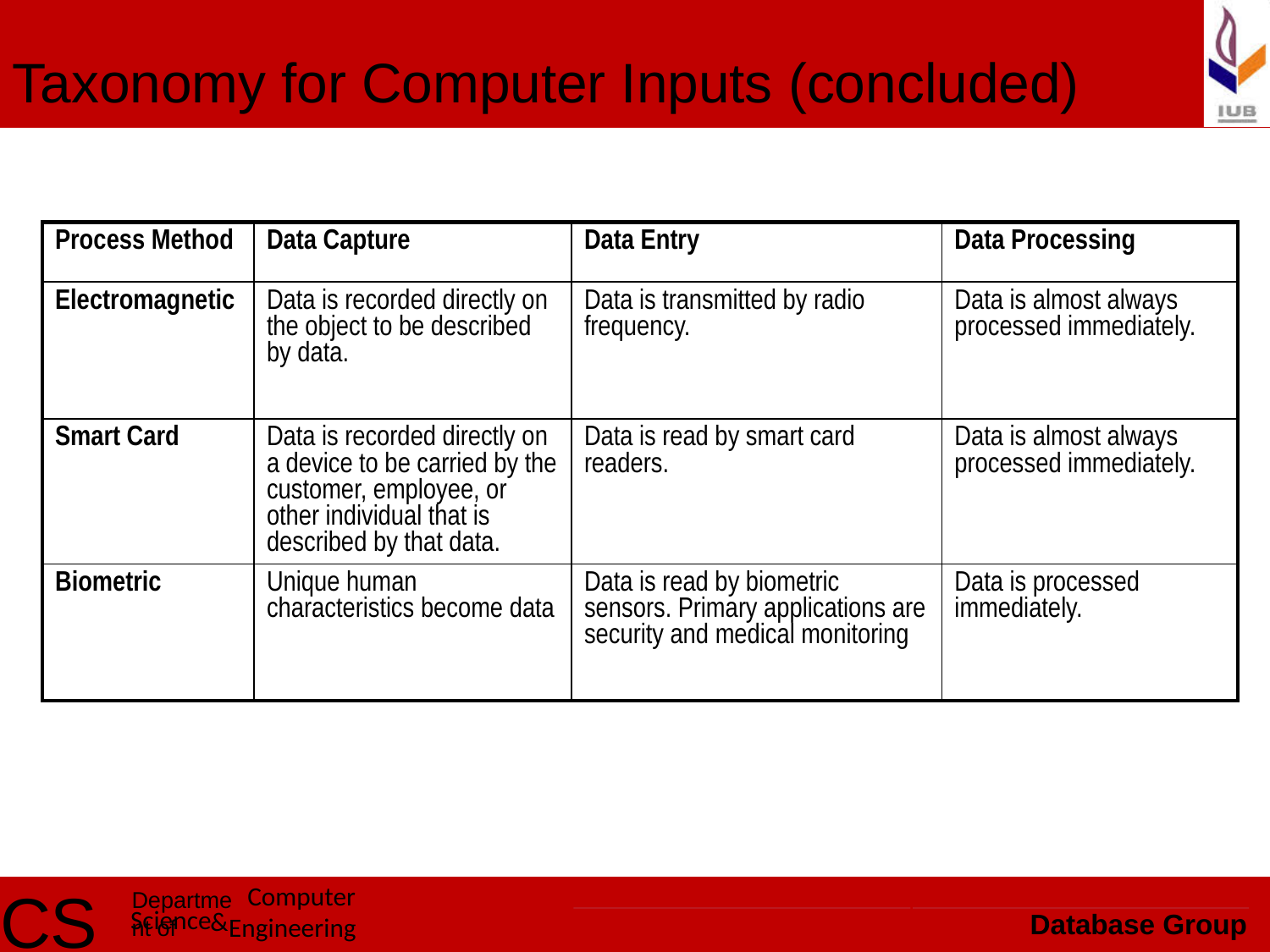

# Taxonomy for Computer Inputs (concluded)
| Process Method | Data Capture | Data Entry | Data Processing |
| --- | --- | --- | --- |
| Electromagnetic | Data is recorded directly on the object to be described by data. | Data is transmitted by radio frequency. | Data is almost always processed immediately. |
| Smart Card | Data is recorded directly on a device to be carried by the customer, employee, or other individual that is described by that data. | Data is read by smart card readers. | Data is almost always processed immediately. |
| Biometric | Unique human characteristics become data | Data is read by biometric sensors. Primary applications are security and medical monitoring | Data is processed immediately. |